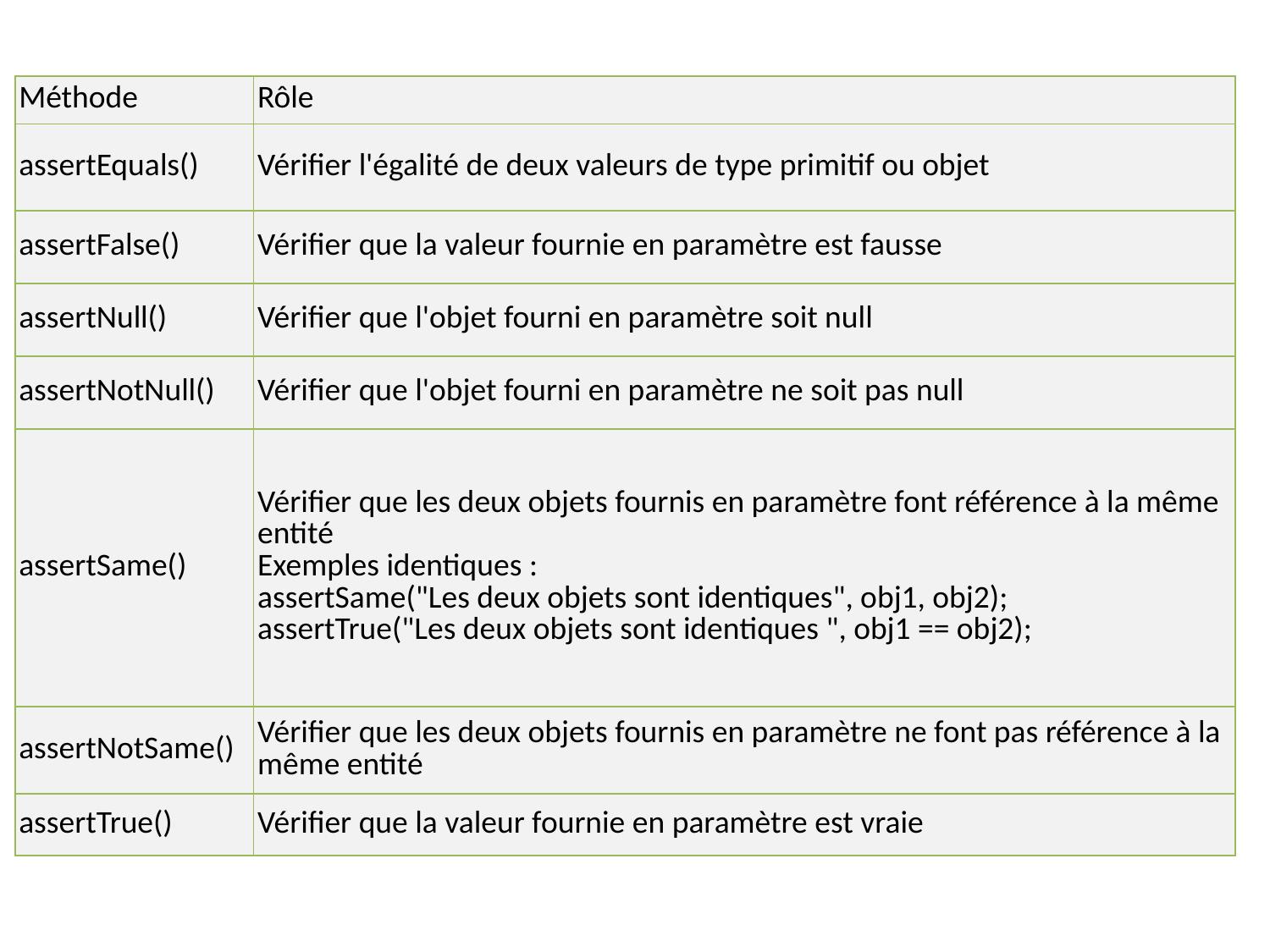

| Méthode | Rôle |
| --- | --- |
| assertEquals() | Vérifier l'égalité de deux valeurs de type primitif ou objet |
| assertFalse() | Vérifier que la valeur fournie en paramètre est fausse |
| assertNull() | Vérifier que l'objet fourni en paramètre soit null |
| assertNotNull() | Vérifier que l'objet fourni en paramètre ne soit pas null |
| assertSame() | Vérifier que les deux objets fournis en paramètre font référence à la même entité Exemples identiques : assertSame("Les deux objets sont identiques", obj1, obj2); assertTrue("Les deux objets sont identiques ", obj1 == obj2); |
| assertNotSame() | Vérifier que les deux objets fournis en paramètre ne font pas référence à la même entité |
| assertTrue() | Vérifier que la valeur fournie en paramètre est vraie |